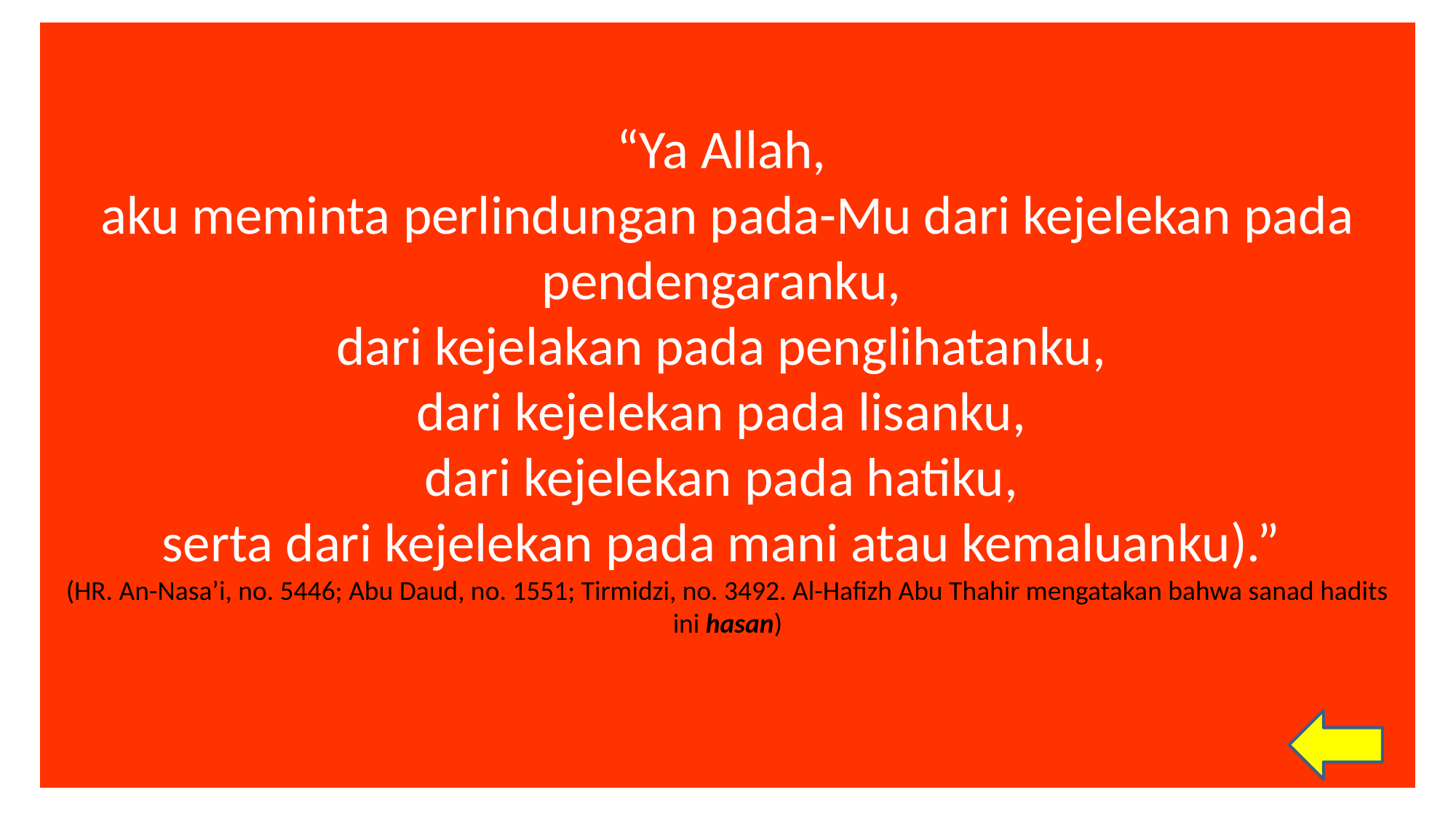

# “Ya Allah, aku meminta perlindungan pada-Mu dari kejelekan pada pendengaranku, dari kejelakan pada penglihatanku, dari kejelekan pada lisanku, dari kejelekan pada hatiku, serta dari kejelekan pada mani atau kemaluanku).” (HR. An-Nasa’i, no. 5446; Abu Daud, no. 1551; Tirmidzi, no. 3492. Al-Hafizh Abu Thahir mengatakan bahwa sanad hadits ini hasan)